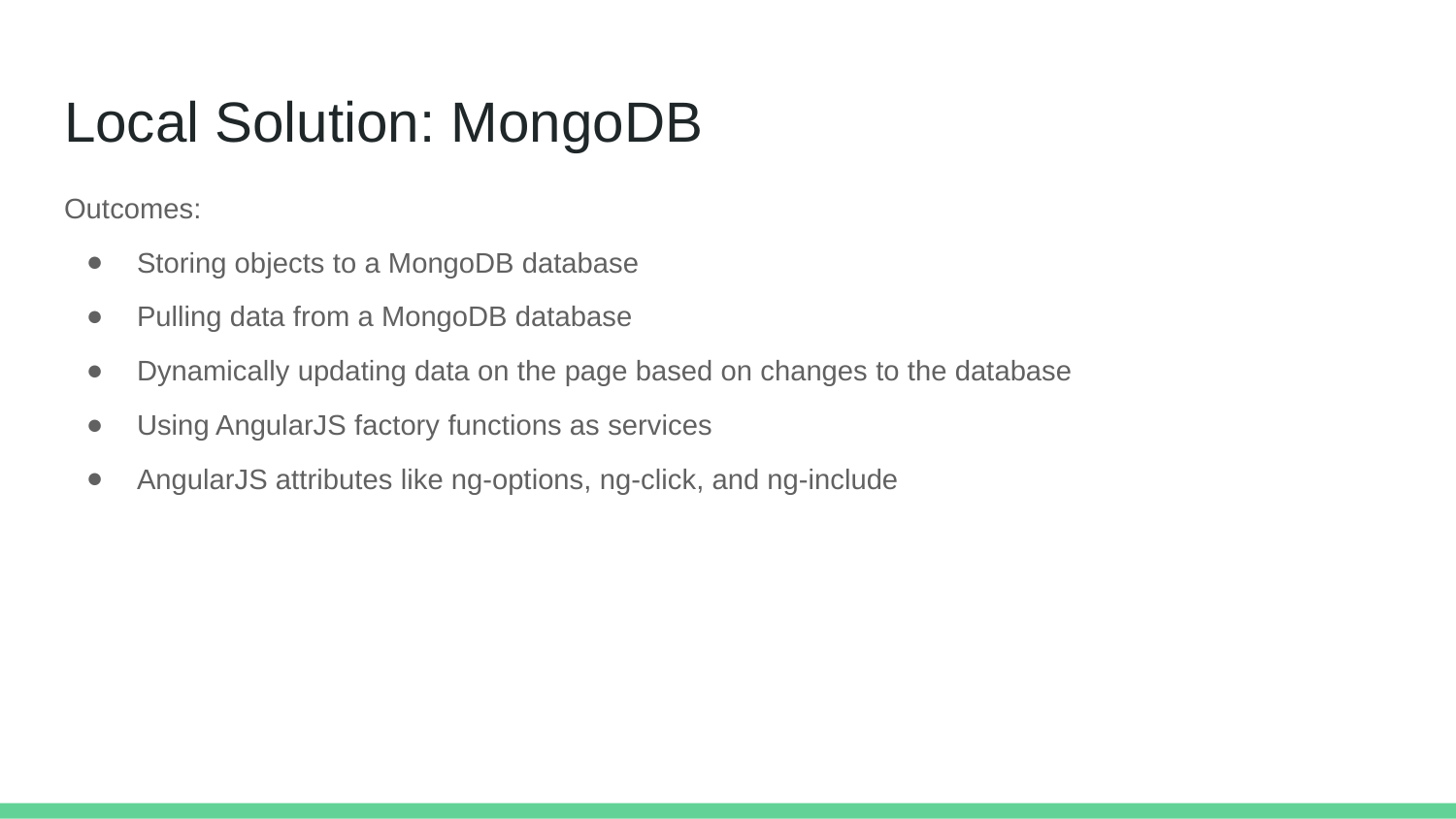

# Local Solution: MongoDB
Outcomes:
Storing objects to a MongoDB database
Pulling data from a MongoDB database
Dynamically updating data on the page based on changes to the database
Using AngularJS factory functions as services
AngularJS attributes like ng-options, ng-click, and ng-include